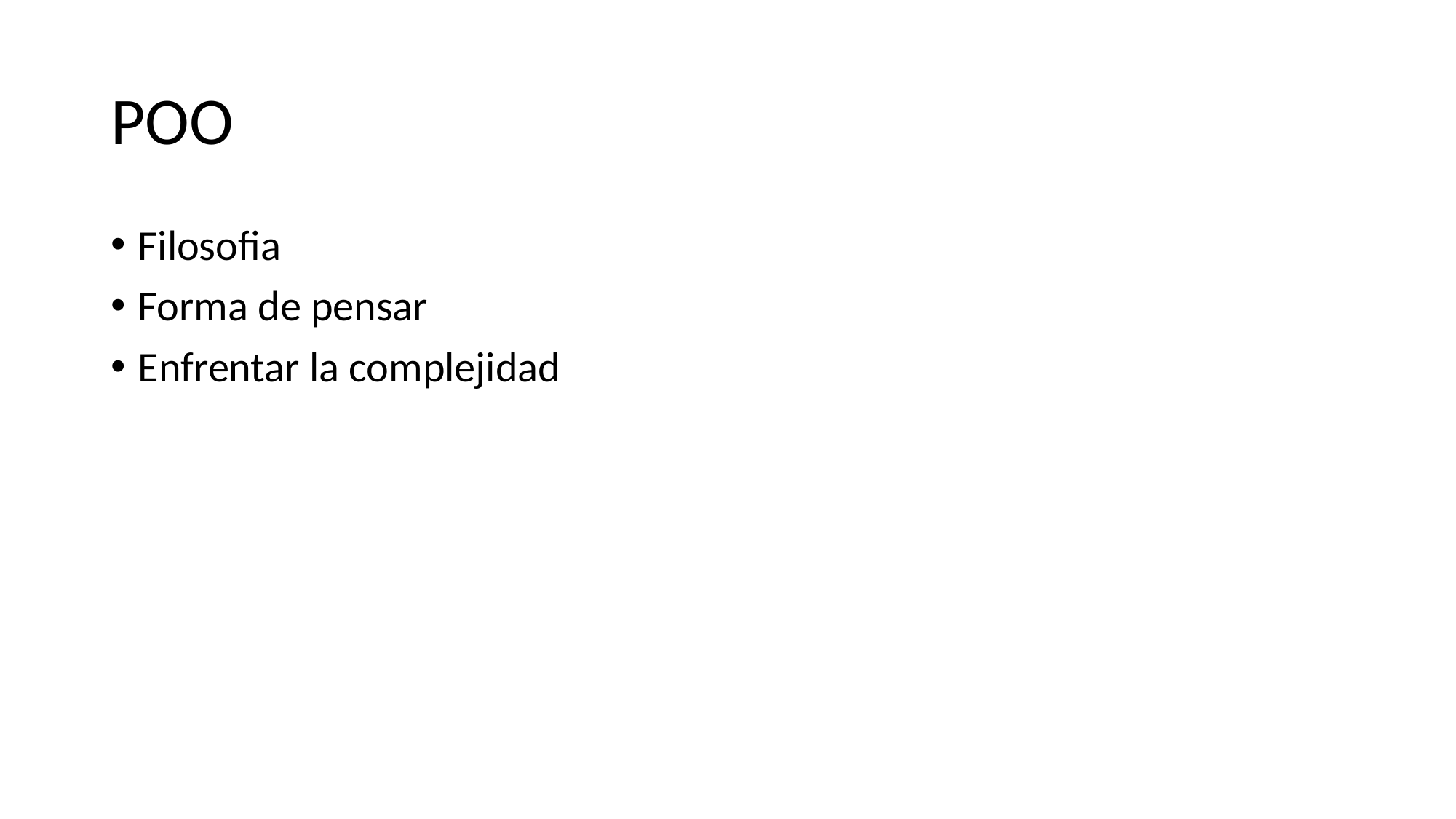

# POO
Filosofia
Forma de pensar
Enfrentar la complejidad